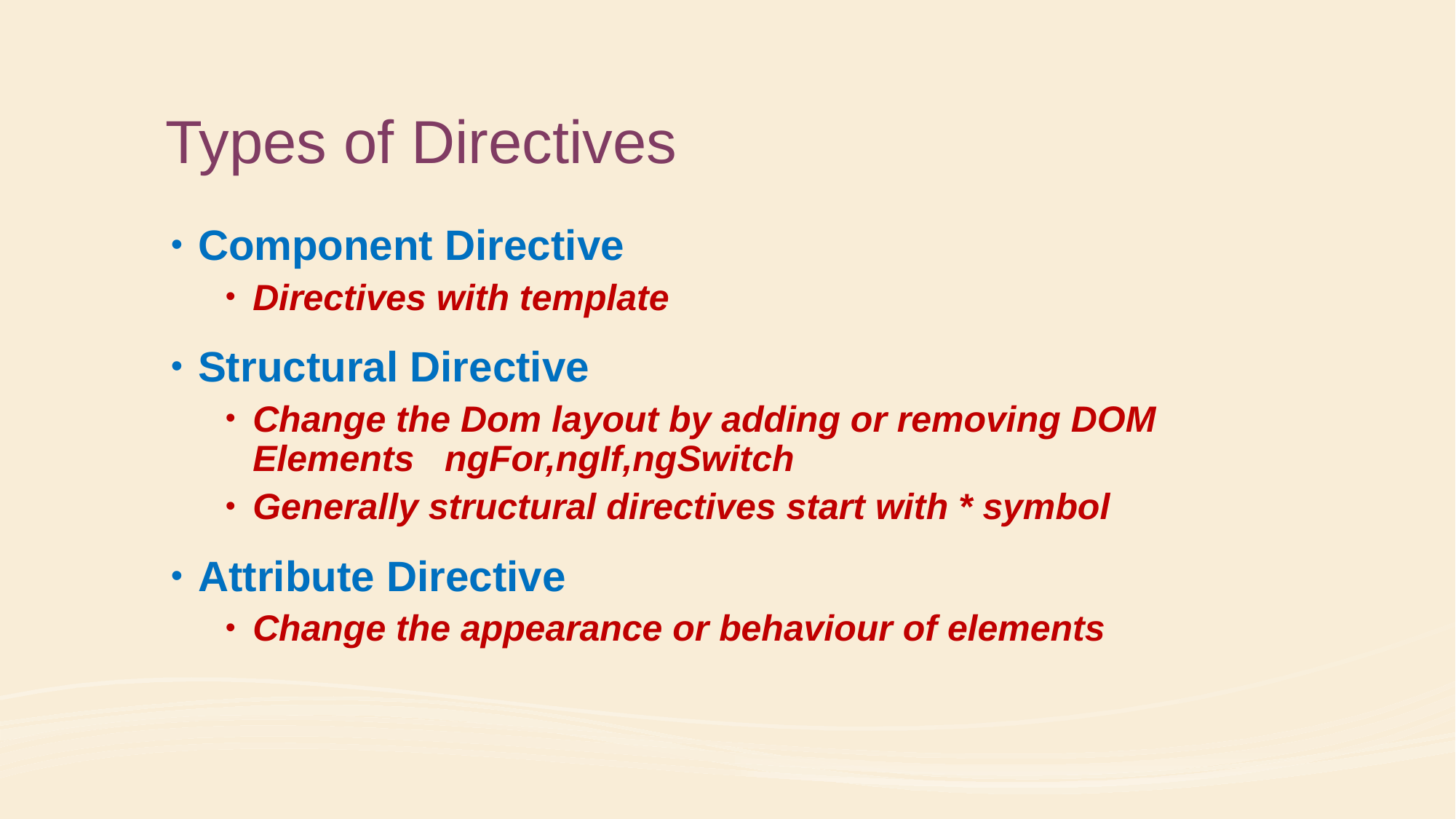

# Types of Directives
Component Directive
Directives with template
Structural Directive
Change the Dom layout by adding or removing DOM Elements   ngFor,ngIf,ngSwitch
Generally structural directives start with * symbol
Attribute Directive
Change the appearance or behaviour of elements